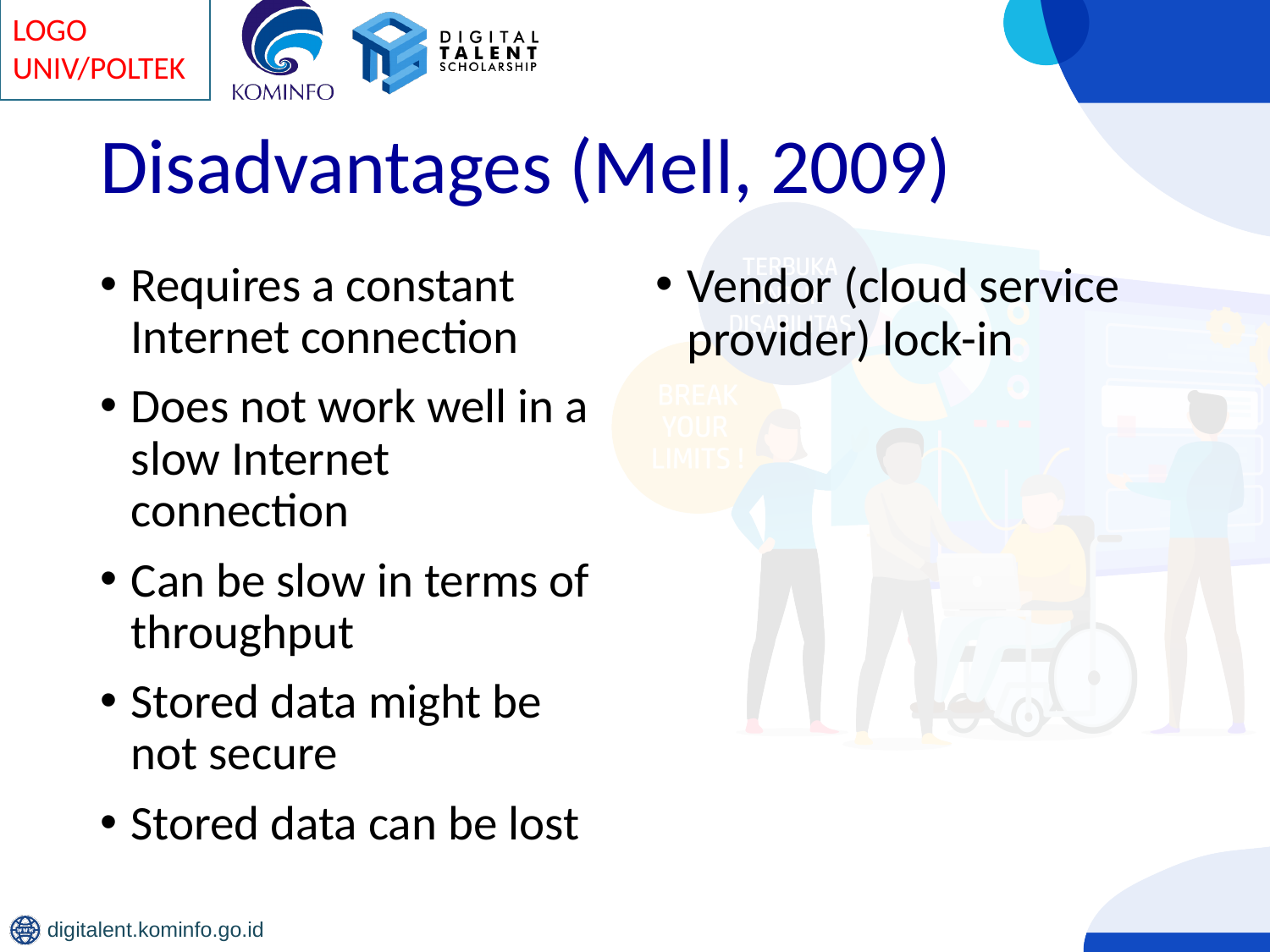

# Disadvantages (Mell, 2009)
Requires a constant Internet connection
Does not work well in a slow Internet connection
Can be slow in terms of throughput
Stored data might be not secure
Stored data can be lost
Vendor (cloud service provider) lock-in